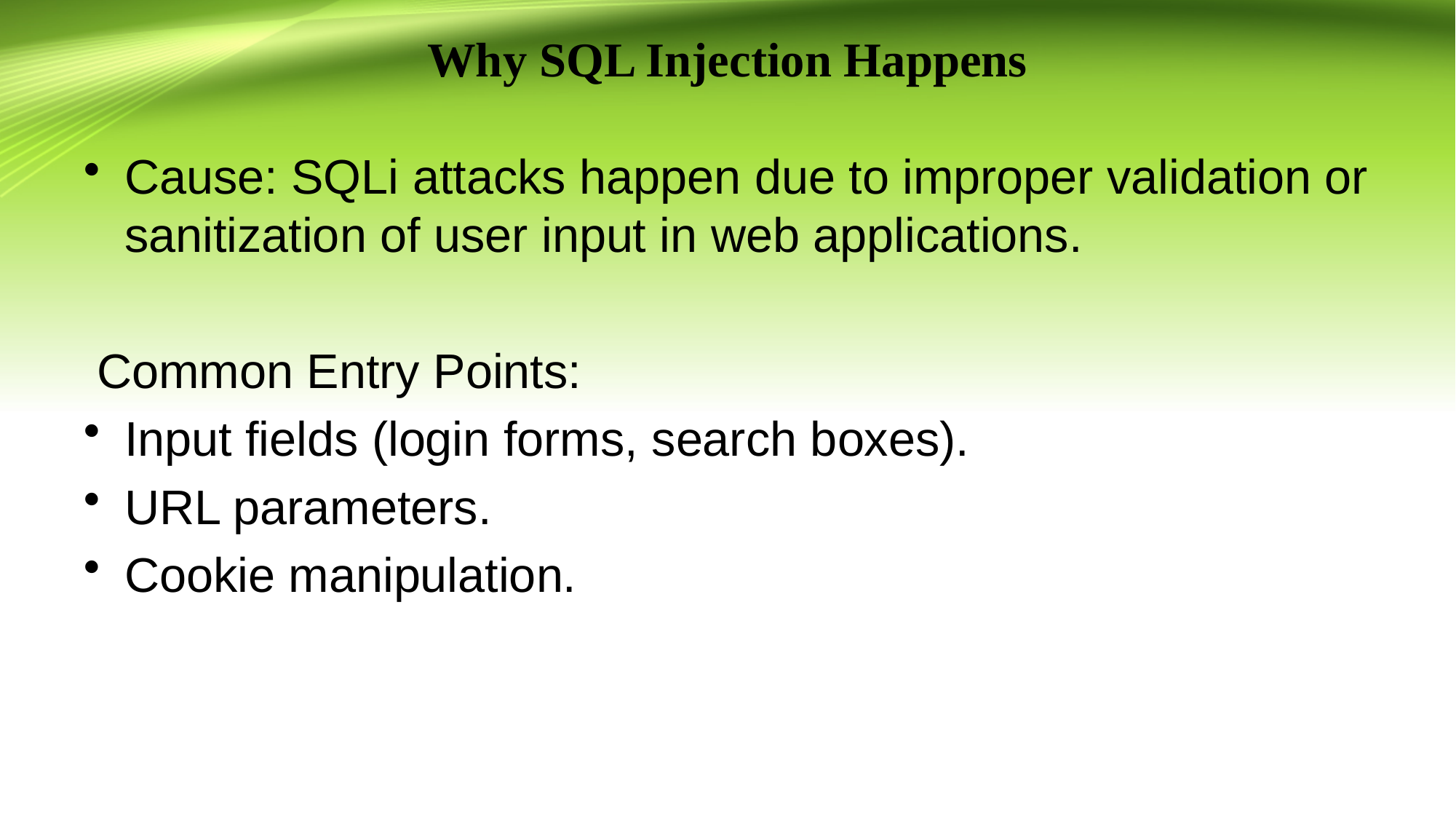

# Why SQL Injection Happens
Cause: SQLi attacks happen due to improper validation or sanitization of user input in web applications.

 Common Entry Points:
Input fields (login forms, search boxes).
URL parameters.
Cookie manipulation.